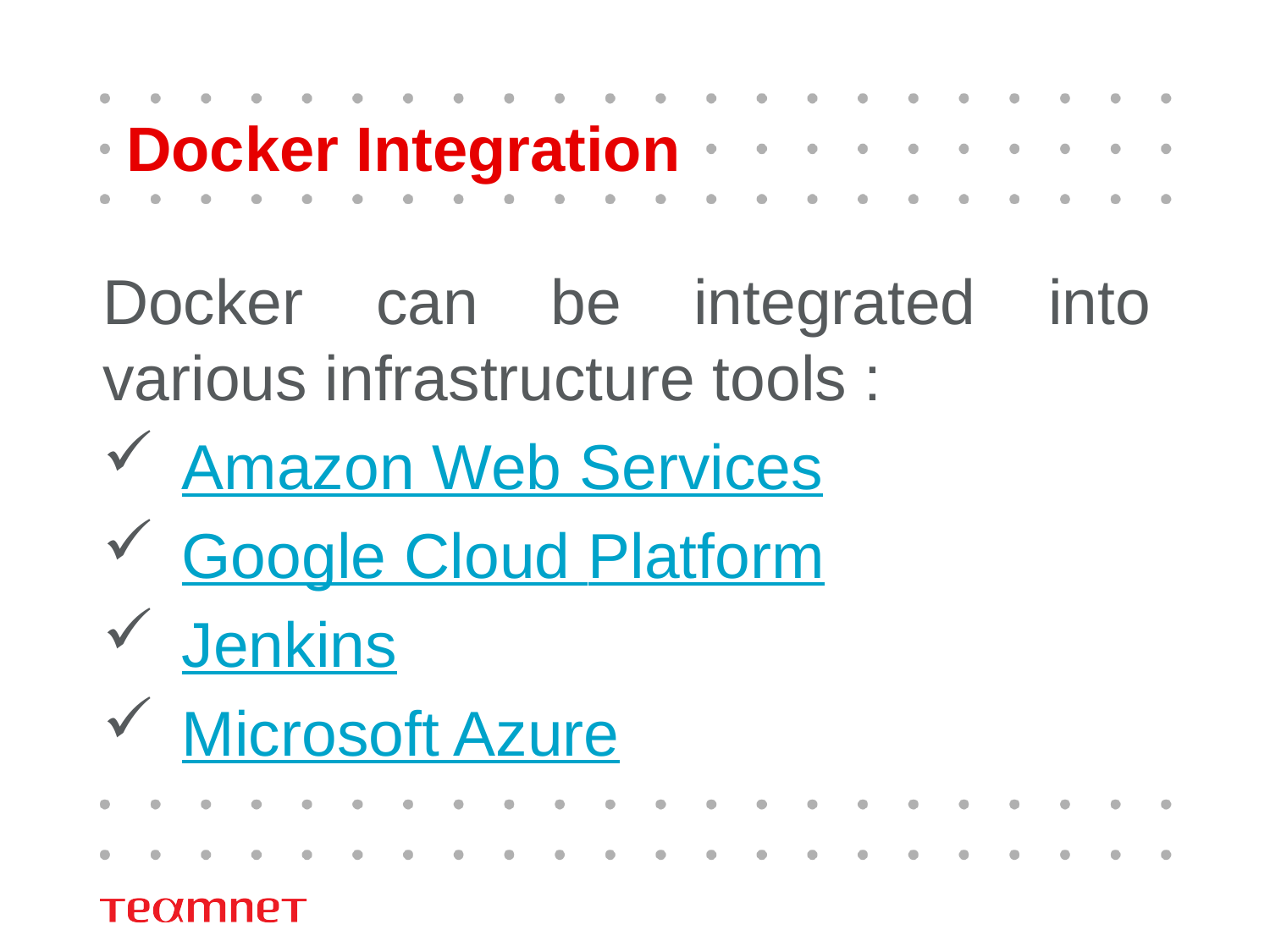

# Docker Integration
Docker can be integrated into various infrastructure tools :
Amazon Web Services
Google Cloud Platform
Jenkins
Microsoft Azure